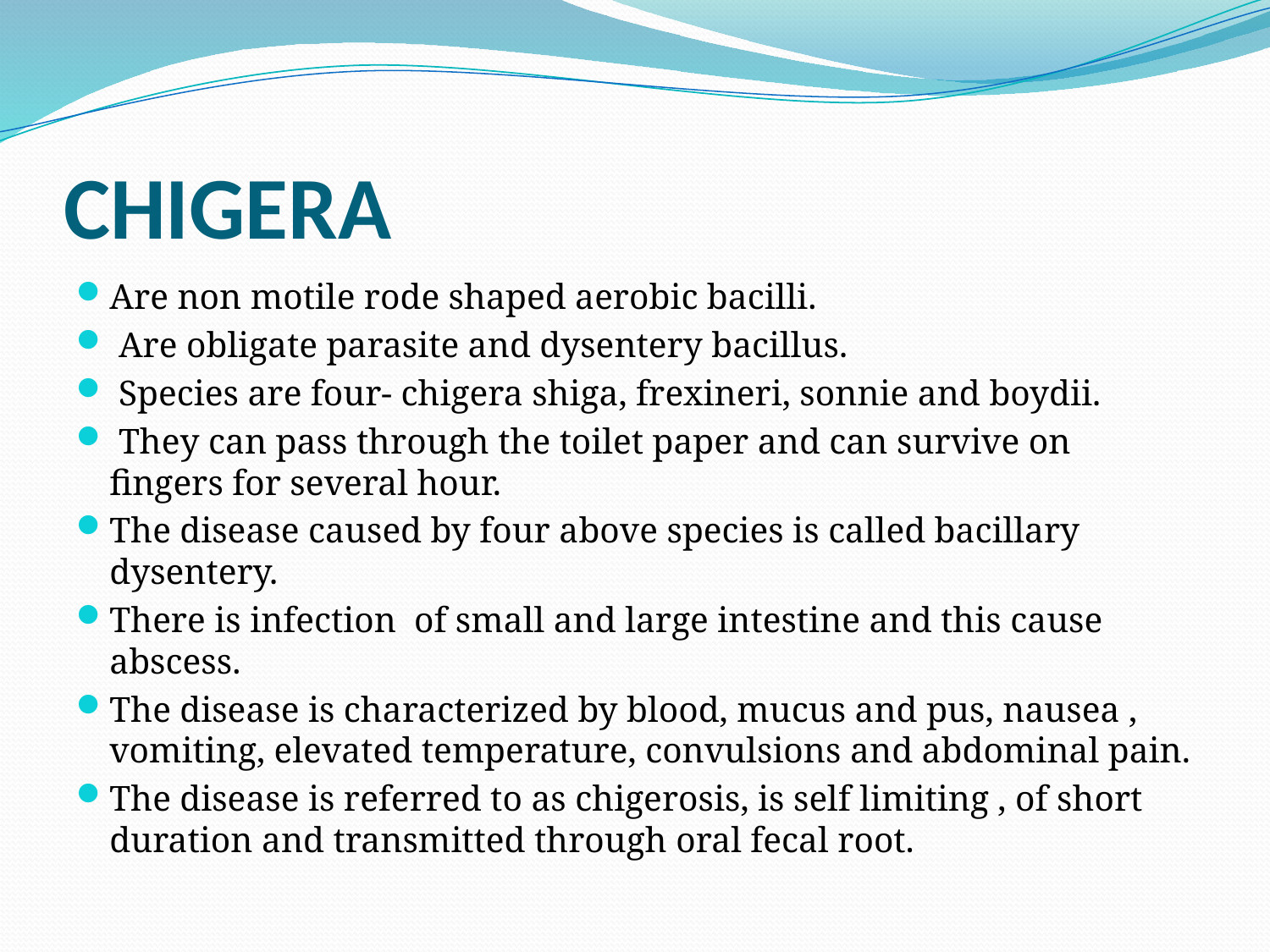

# CHIGERA
Are non motile rode shaped aerobic bacilli.
 Are obligate parasite and dysentery bacillus.
 Species are four- chigera shiga, frexineri, sonnie and boydii.
 They can pass through the toilet paper and can survive on fingers for several hour.
The disease caused by four above species is called bacillary dysentery.
There is infection  of small and large intestine and this cause abscess.
The disease is characterized by blood, mucus and pus, nausea , vomiting, elevated temperature, convulsions and abdominal pain.
The disease is referred to as chigerosis, is self limiting , of short duration and transmitted through oral fecal root.